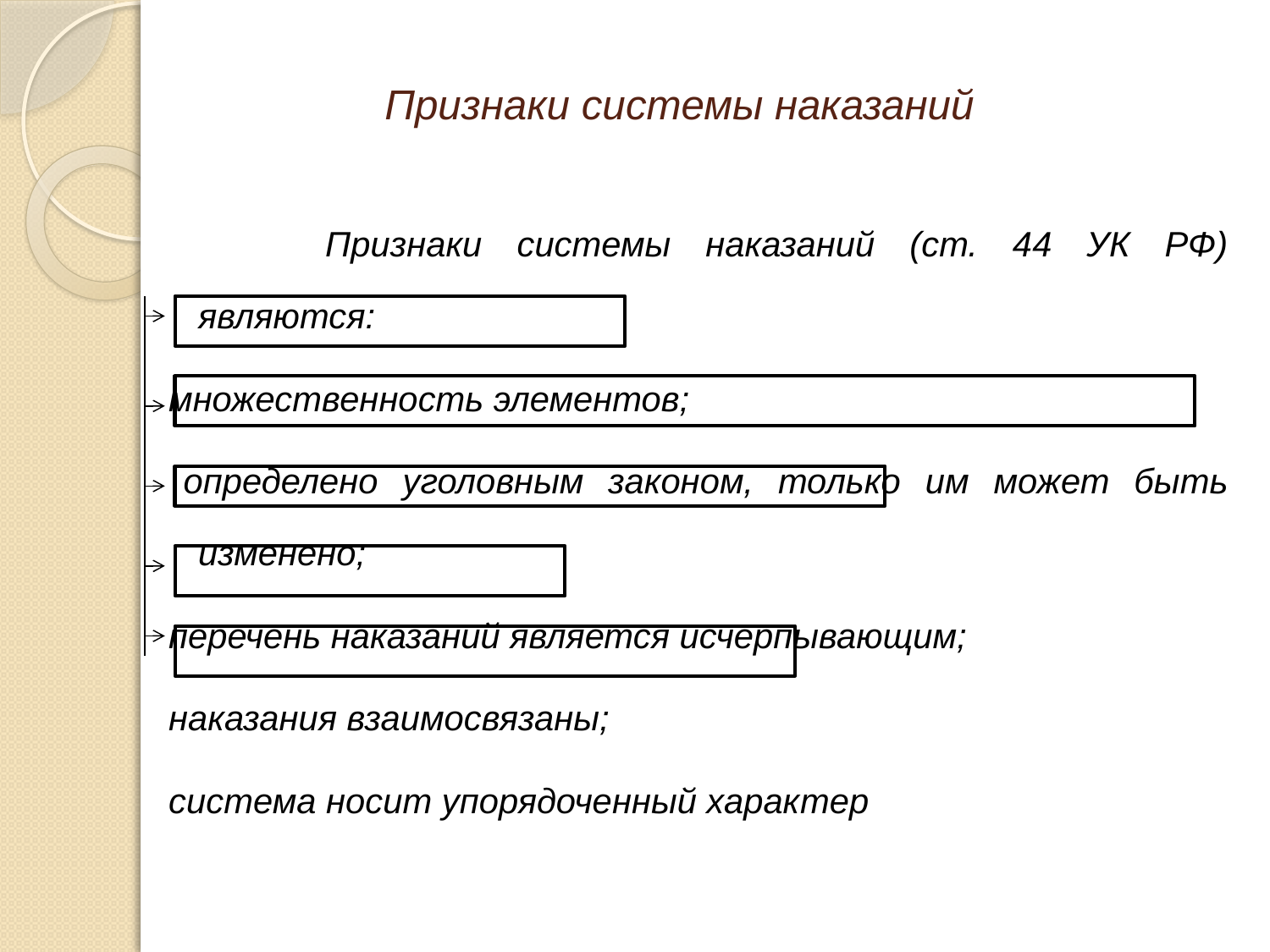

# Признаки системы наказаний
		Признаки системы наказаний (ст. 44 УК РФ) являются:
 множественность элементов;
 определено уголовным законом, только им может быть изменено;
 перечень наказаний является исчерпывающим;
 наказания взаимосвязаны;
 система носит упорядоченный характер